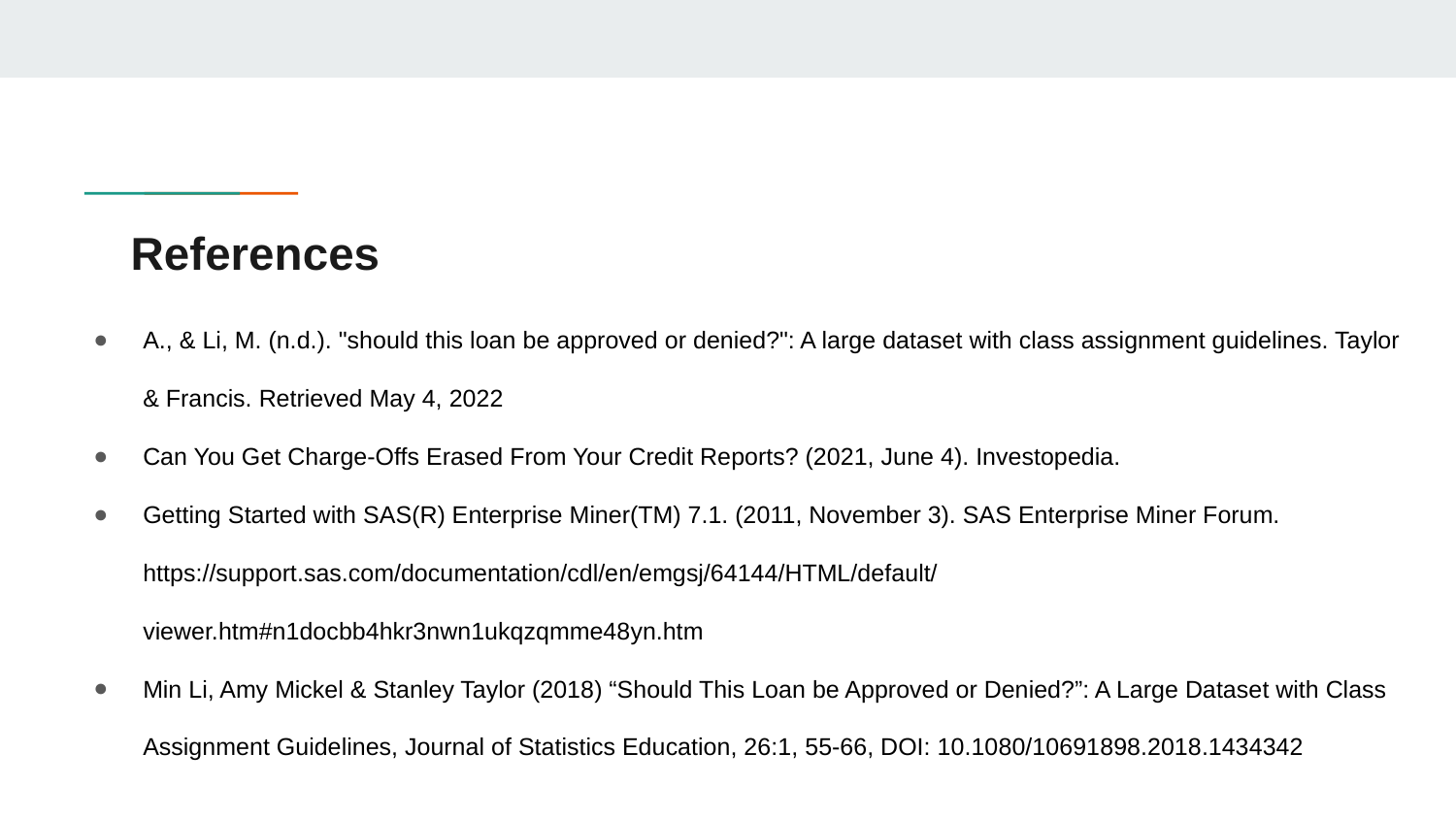

# References
A., & Li, M. (n.d.). "should this loan be approved or denied?": A large dataset with class assignment guidelines. Taylor & Francis. Retrieved May 4, 2022
Can You Get Charge-Offs Erased From Your Credit Reports? (2021, June 4). Investopedia.
Getting Started with SAS(R) Enterprise Miner(TM) 7.1. (2011, November 3). SAS Enterprise Miner Forum. https://support.sas.com/documentation/cdl/en/emgsj/64144/HTML/default/viewer.htm#n1docbb4hkr3nwn1ukqzqmme48yn.htm
Min Li, Amy Mickel & Stanley Taylor (2018) “Should This Loan be Approved or Denied?”: A Large Dataset with Class Assignment Guidelines, Journal of Statistics Education, 26:1, 55-66, DOI: 10.1080/10691898.2018.1434342